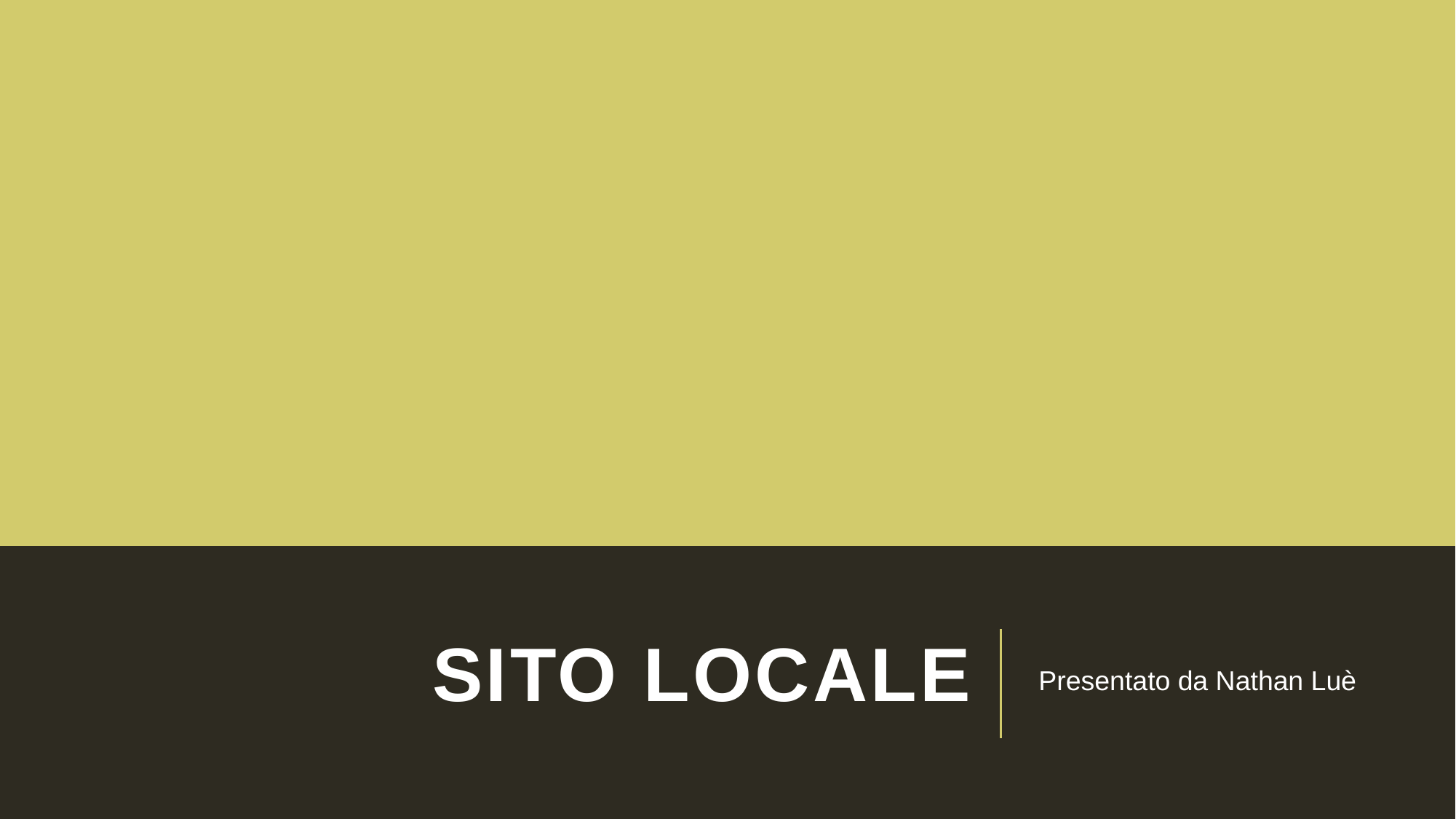

# Sito locale
Presentato da Nathan Luè